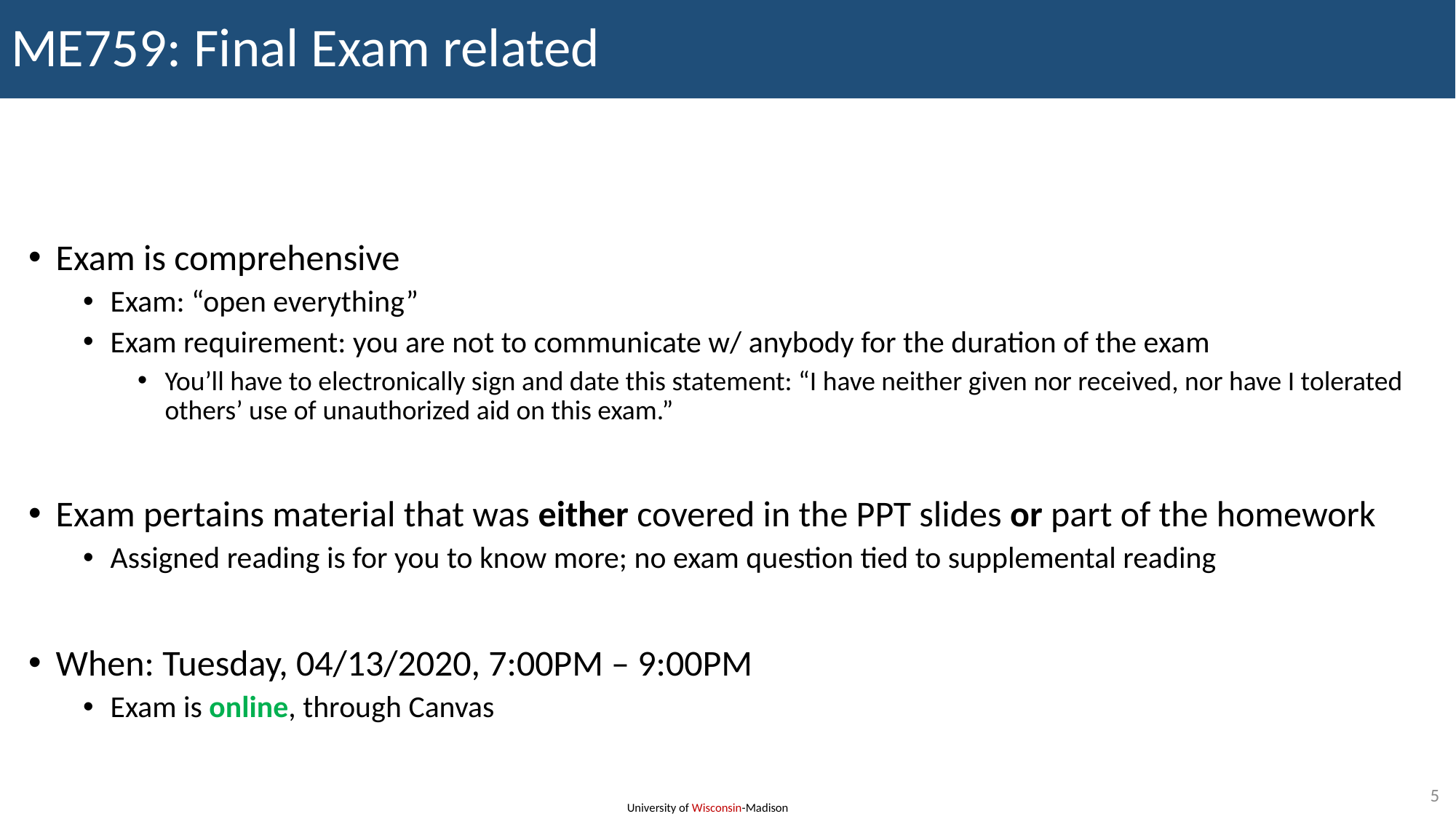

# ME759: Final Exam related

Exam is comprehensive
Exam: “open everything”
Exam requirement: you are not to communicate w/ anybody for the duration of the exam
You’ll have to electronically sign and date this statement: “I have neither given nor received, nor have I tolerated others’ use of unauthorized aid on this exam.”

Exam pertains material that was either covered in the PPT slides or part of the homework
Assigned reading is for you to know more; no exam question tied to supplemental reading

When: Tuesday, 04/13/2020, 7:00PM – 9:00PM
Exam is online, through Canvas

5